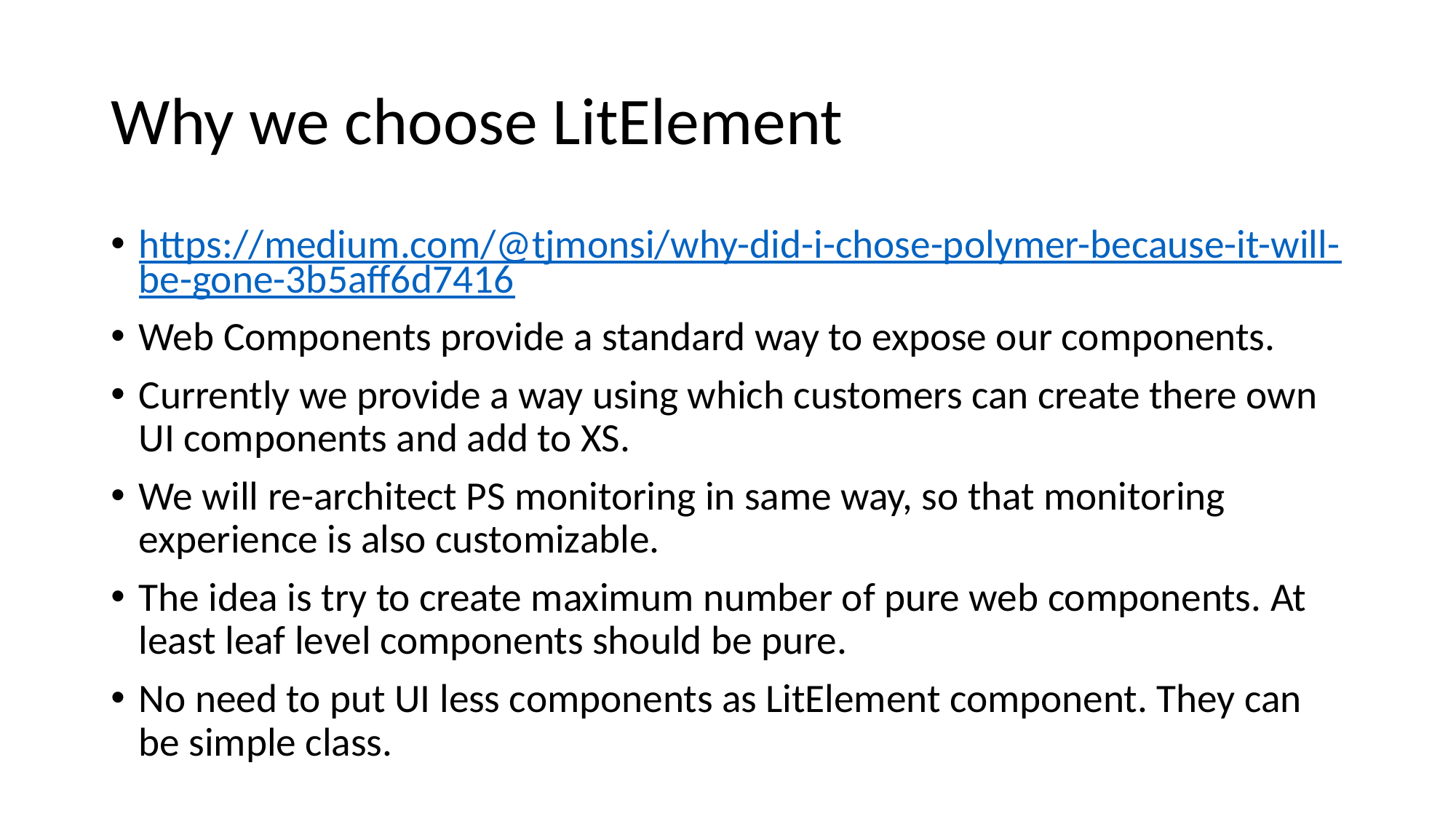

# Why we choose LitElement
https://medium.com/@tjmonsi/why-did-i-chose-polymer-because-it-will-be-gone-3b5aff6d7416
Web Components provide a standard way to expose our components.
Currently we provide a way using which customers can create there own UI components and add to XS.
We will re-architect PS monitoring in same way, so that monitoring experience is also customizable.
The idea is try to create maximum number of pure web components. At least leaf level components should be pure.
No need to put UI less components as LitElement component. They can be simple class.